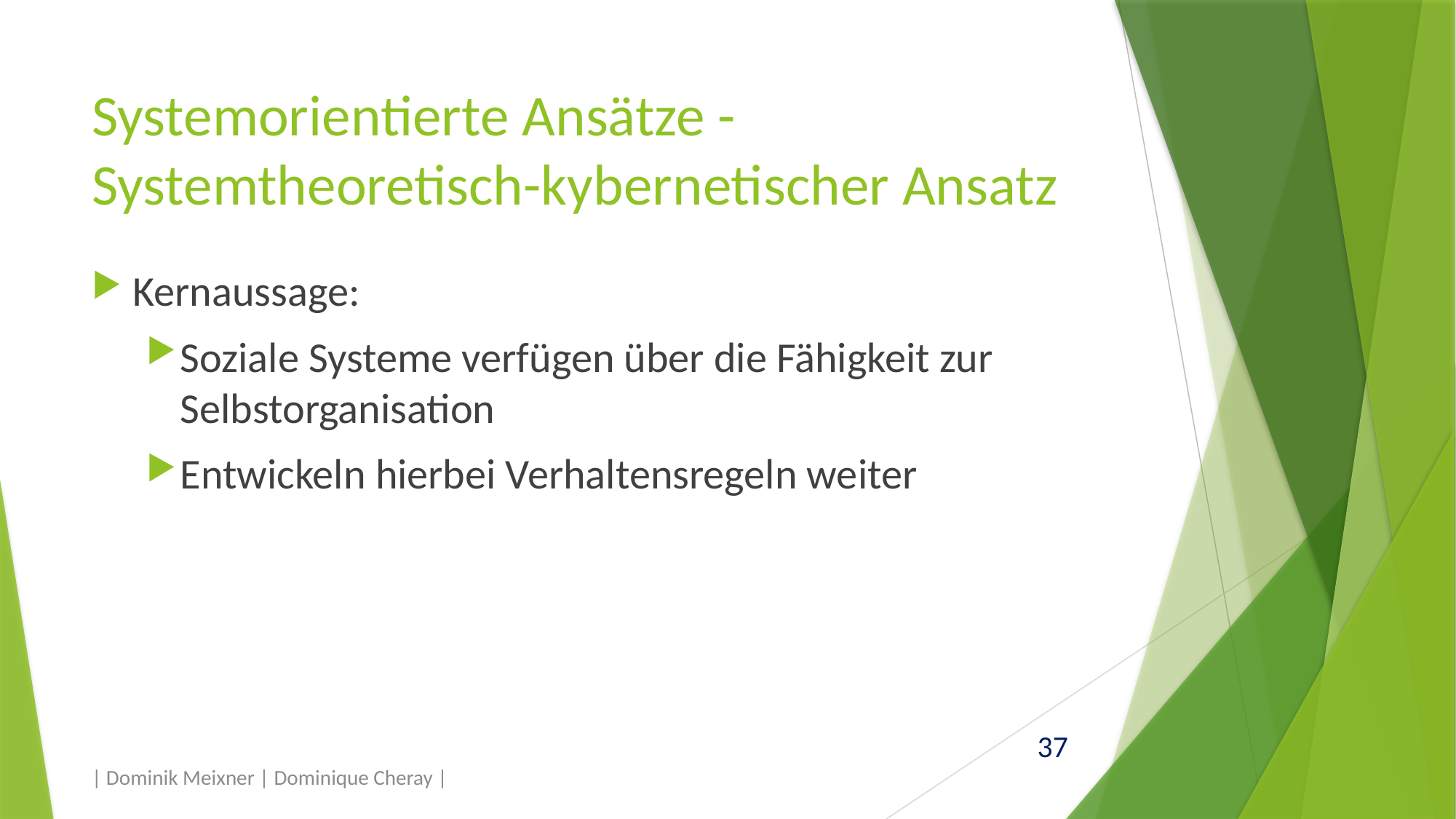

# Systemorientierte Ansätze - Systemtheoretisch-kybernetischer Ansatz
Kernaussage:
Soziale Systeme verfügen über die Fähigkeit zur Selbstorganisation
Entwickeln hierbei Verhaltensregeln weiter
| Dominik Meixner | Dominique Cheray |